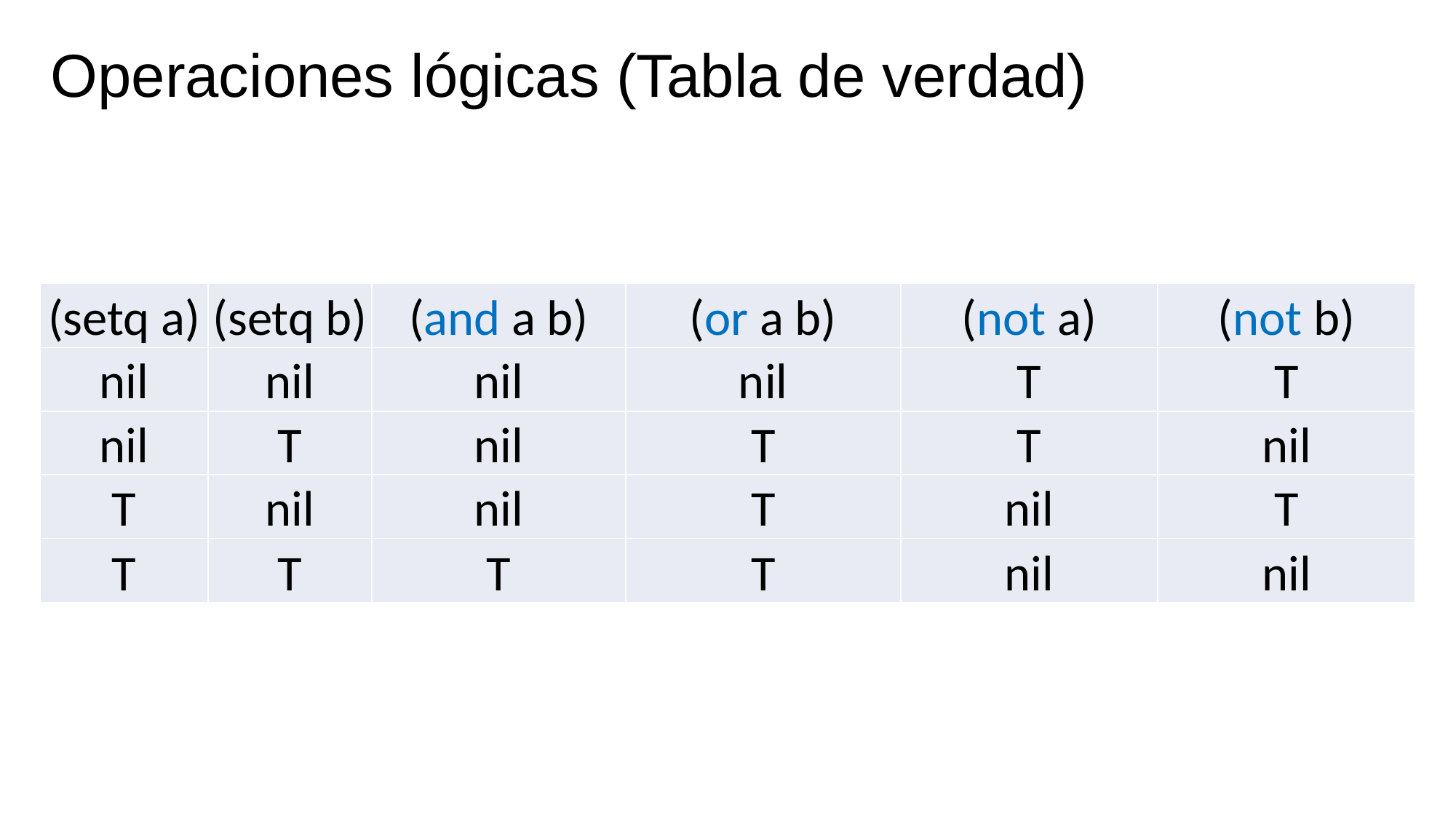

Operaciones lógicas (Tabla de verdad)
| (setq a) | (setq b) | (and a b) | (or a b) | (not a) | (not b) |
| --- | --- | --- | --- | --- | --- |
| nil | nil | nil | nil | T | T |
| nil | T | nil | T | T | nil |
| T | nil | nil | T | nil | T |
| T | T | T | T | nil | nil |